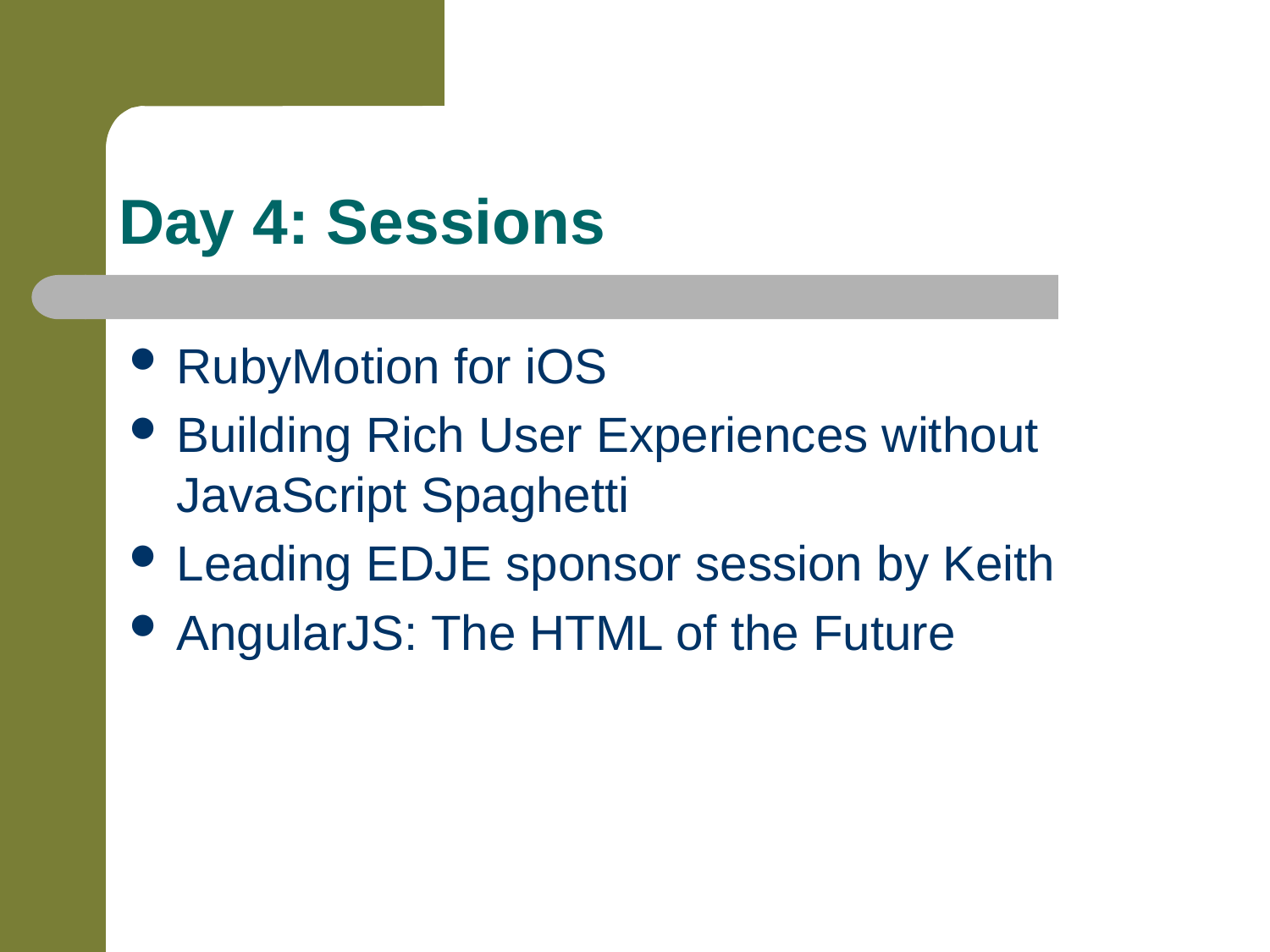

# Day 4: Sessions
RubyMotion for iOS
Building Rich User Experiences without JavaScript Spaghetti
Leading EDJE sponsor session by Keith
AngularJS: The HTML of the Future